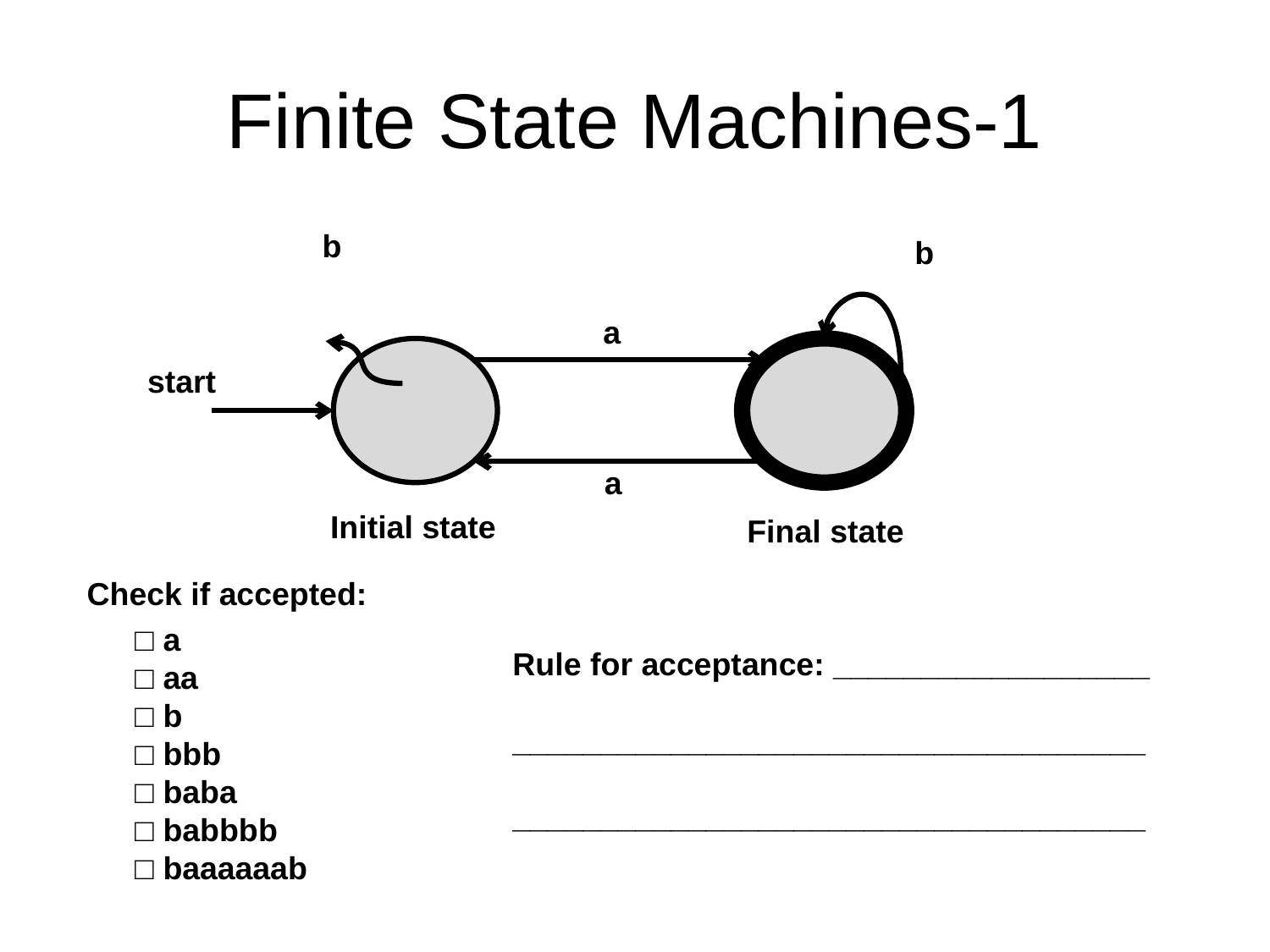

# Finite State Machines-1
b
b
a

start
a
Initial state
Final state
Check if accepted:
□ a
□ aa
□ b
□ bbb
□ baba
□ babbbb
□ baaaaaab
Rule for acceptance: __________________

____________________________________

____________________________________